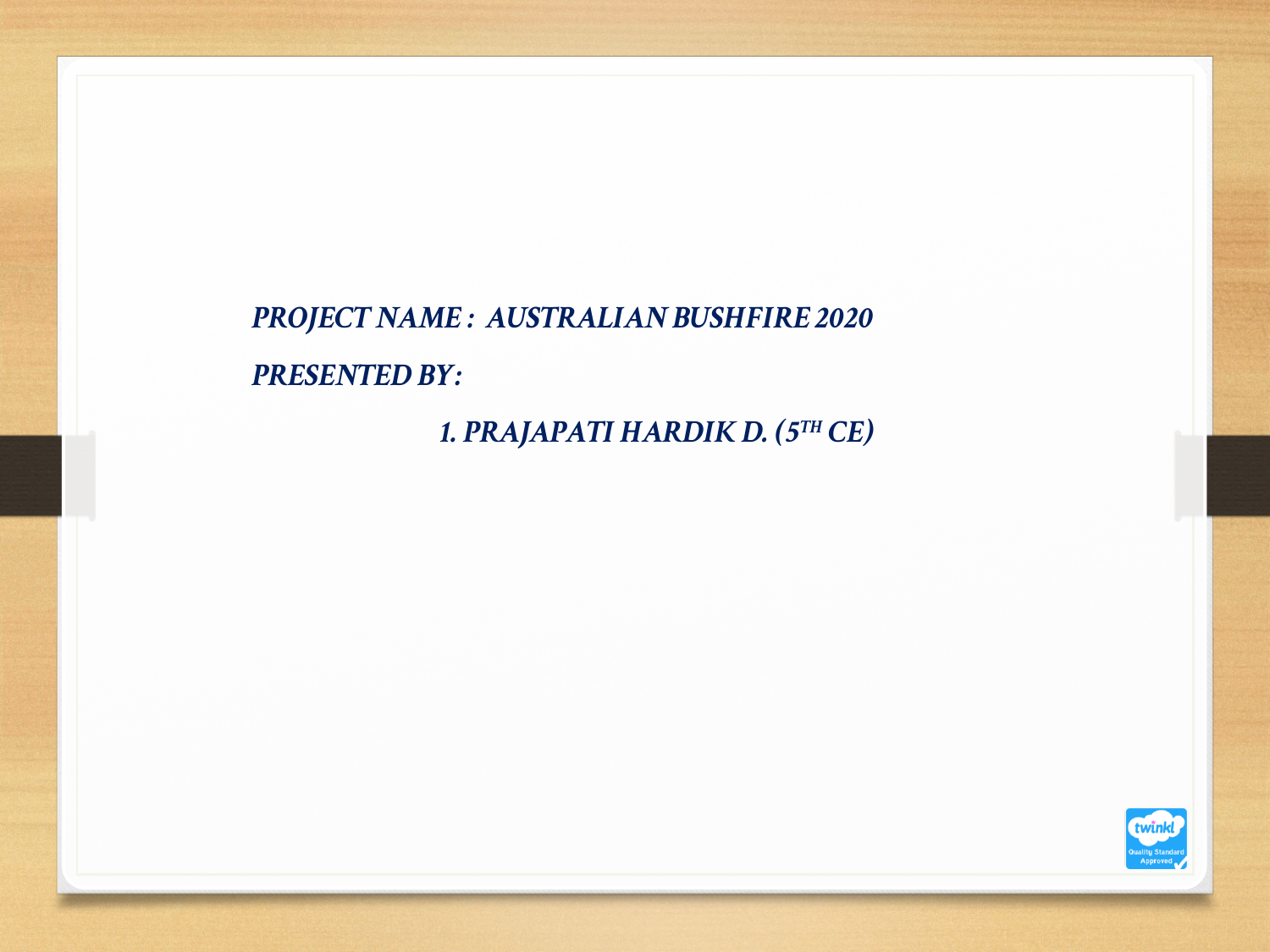

PROJECT NAME :  AUSTRALIAN BUSHFIRE 2020
PRESENTED BY:
                                1. PRAJAPATI HARDIK D. (5TH CE)